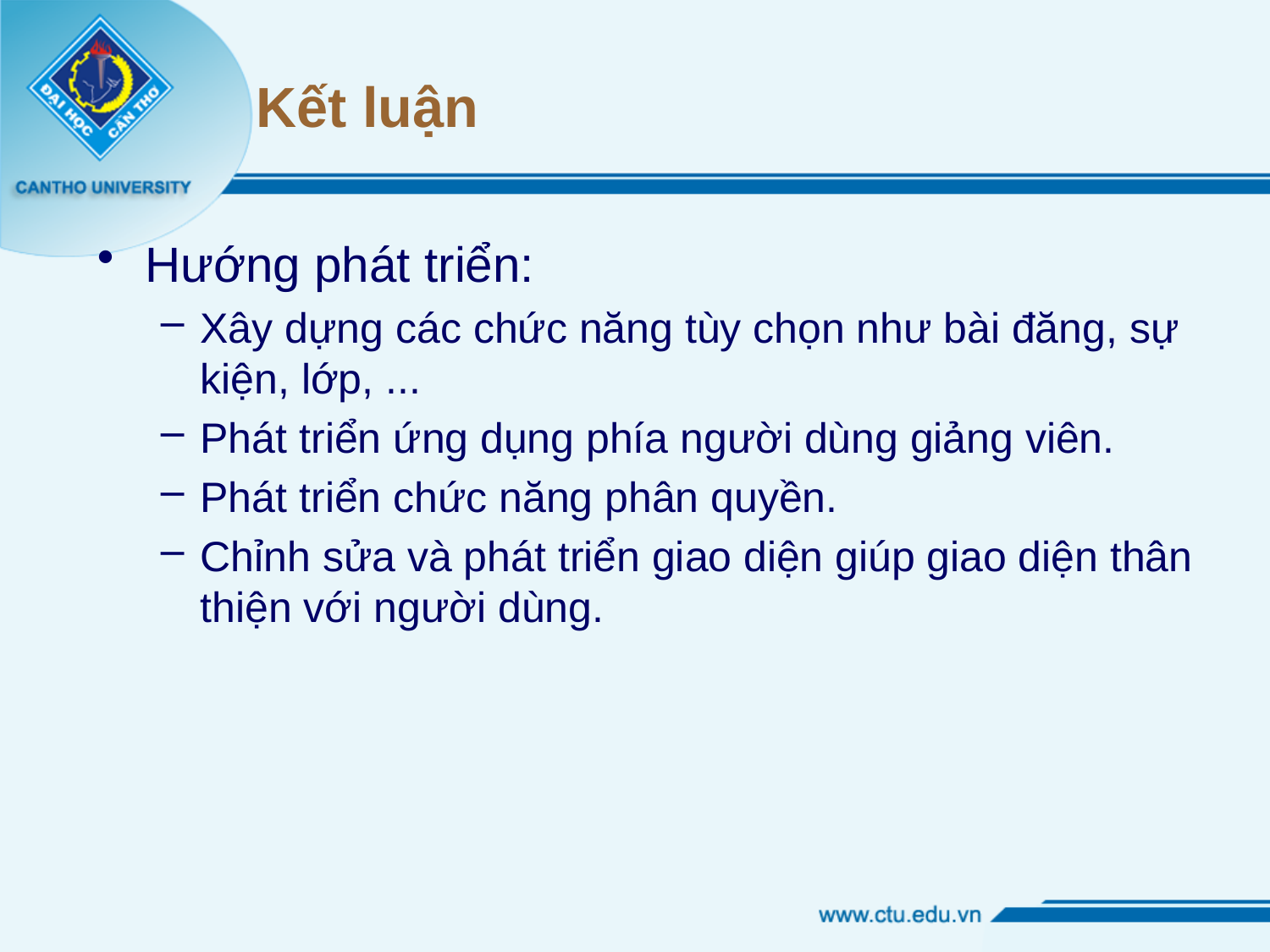

# Kết luận
Hướng phát triển:
Xây dựng các chức năng tùy chọn như bài đăng, sự kiện, lớp, ...
Phát triển ứng dụng phía người dùng giảng viên.
Phát triển chức năng phân quyền.
Chỉnh sửa và phát triển giao diện giúp giao diện thân thiện với người dùng.

27